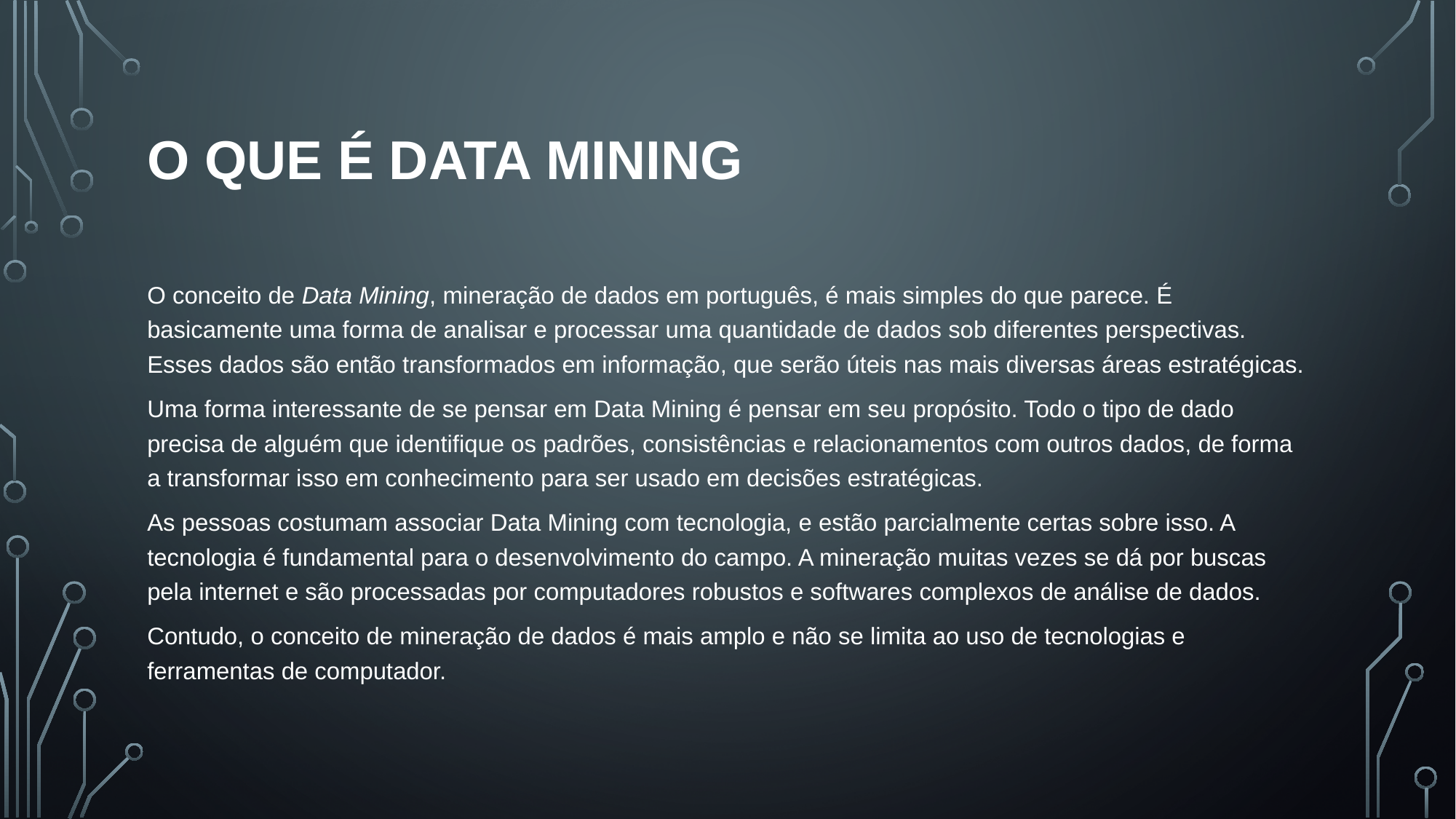

# O que é Data Mining
O conceito de Data Mining, mineração de dados em português, é mais simples do que parece. É basicamente uma forma de analisar e processar uma quantidade de dados sob diferentes perspectivas. Esses dados são então transformados em informação, que serão úteis nas mais diversas áreas estratégicas.
Uma forma interessante de se pensar em Data Mining é pensar em seu propósito. Todo o tipo de dado precisa de alguém que identifique os padrões, consistências e relacionamentos com outros dados, de forma a transformar isso em conhecimento para ser usado em decisões estratégicas.
As pessoas costumam associar Data Mining com tecnologia, e estão parcialmente certas sobre isso. A tecnologia é fundamental para o desenvolvimento do campo. A mineração muitas vezes se dá por buscas pela internet e são processadas por computadores robustos e softwares complexos de análise de dados.
Contudo, o conceito de mineração de dados é mais amplo e não se limita ao uso de tecnologias e ferramentas de computador.